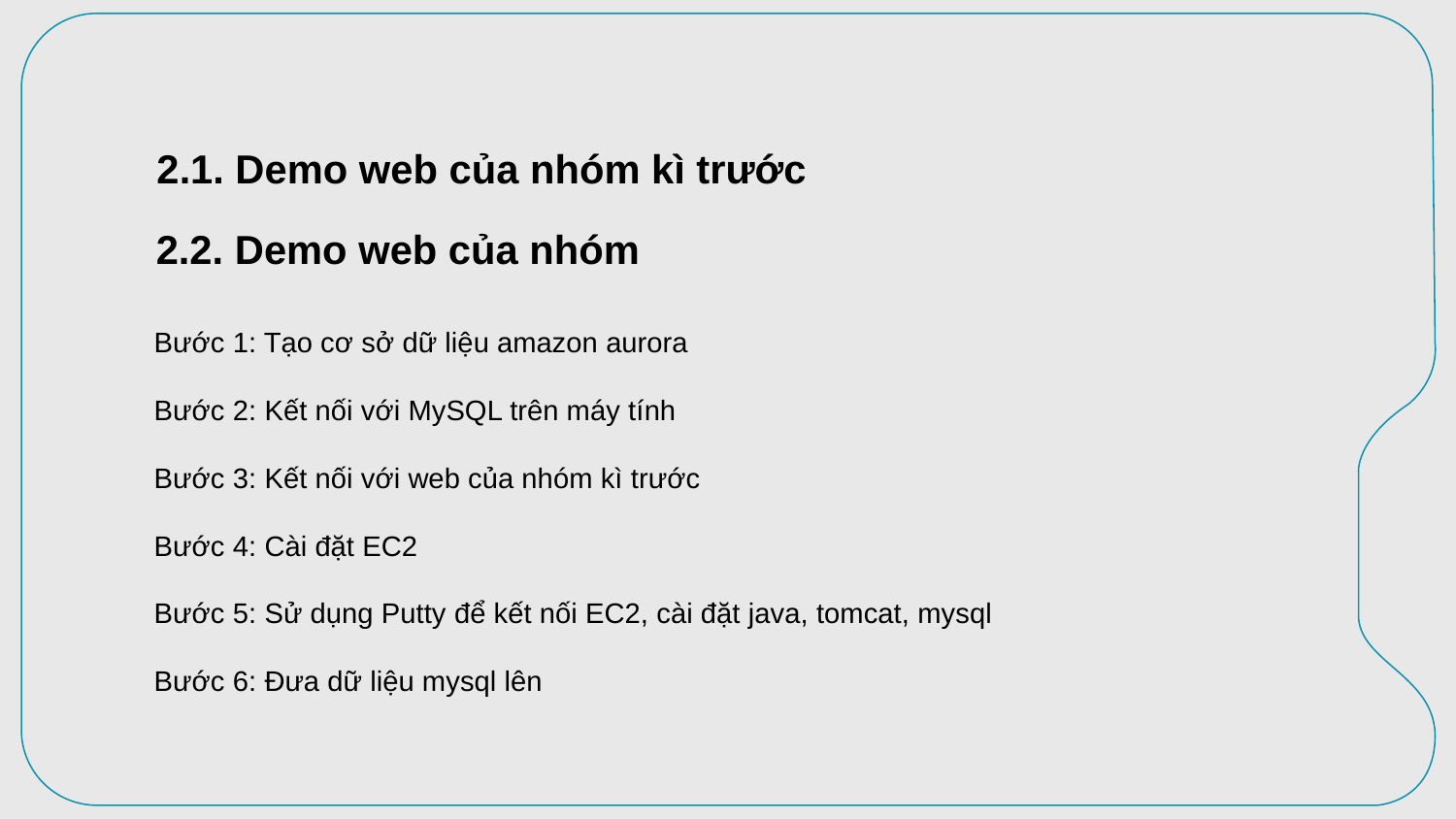

2.1. Demo web của nhóm kì trước
2.2. Demo web của nhóm
Bước 1: Tạo cơ sở dữ liệu amazon aurora

Bước 2: Kết nối với MySQL trên máy tính

Bước 3: Kết nối với web của nhóm kì trước

Bước 4: Cài đặt EC2

Bước 5: Sử dụng Putty để kết nối EC2, cài đặt java, tomcat, mysql

Bước 6: Đưa dữ liệu mysql lên